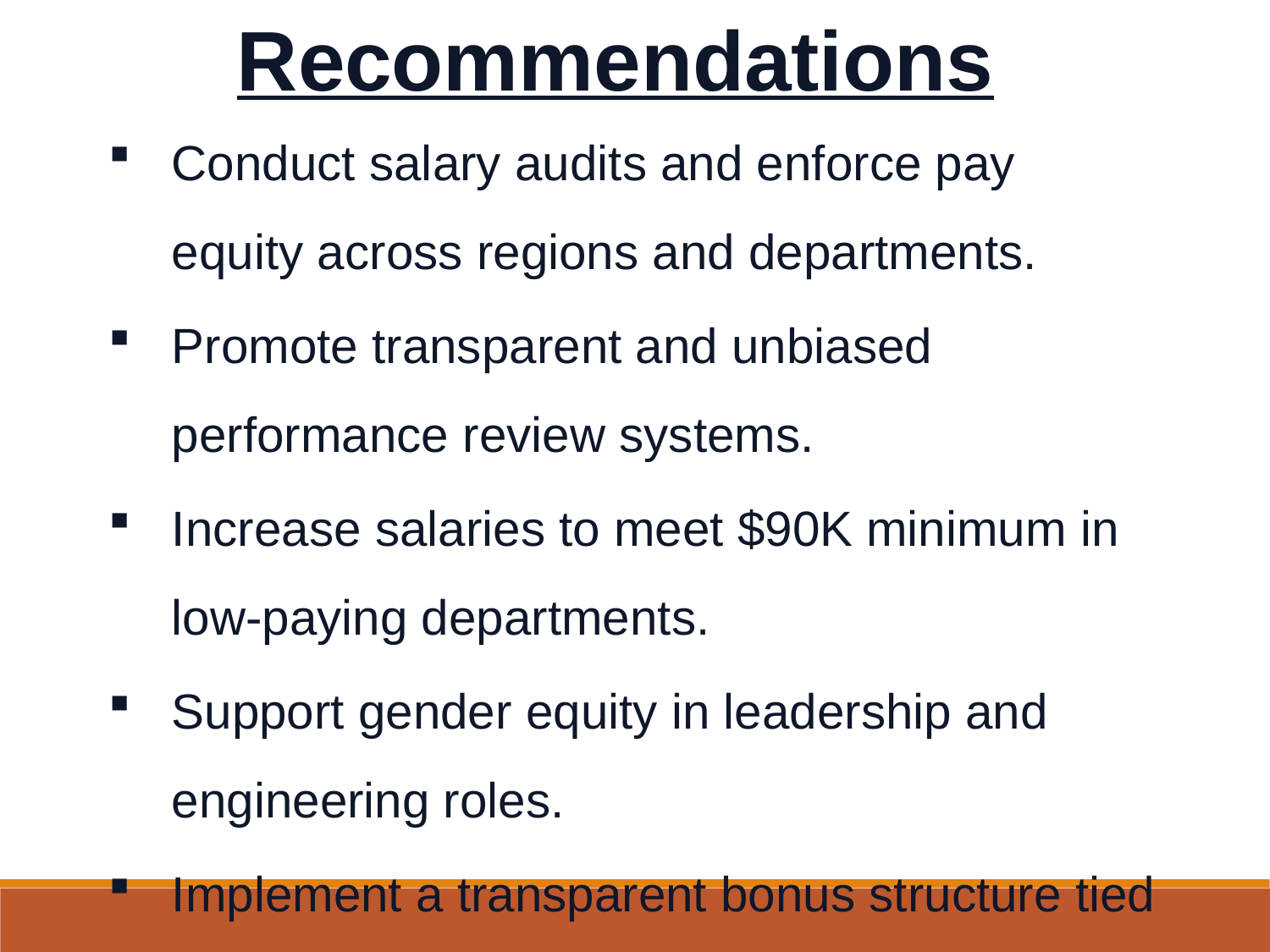

Recommendations
Conduct salary audits and enforce pay equity across regions and departments.
Promote transparent and unbiased performance review systems.
Increase salaries to meet $90K minimum in low-paying departments.
Support gender equity in leadership and engineering roles.
Implement a transparent bonus structure tied to performance metrics.